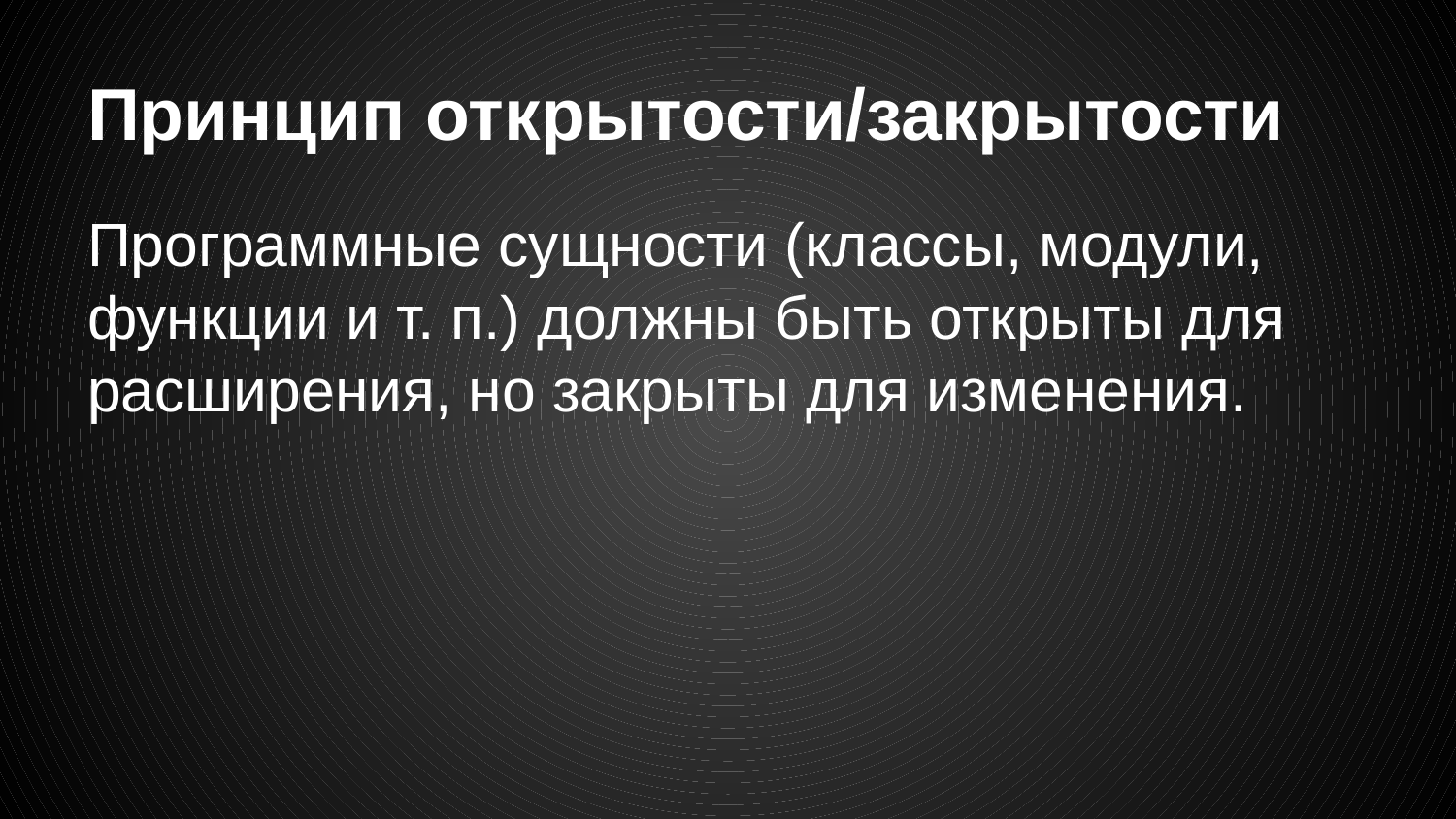

# Принцип открытости/закрытости
Программные сущности (классы, модули, функции и т. п.) должны быть открыты для расширения, но закрыты для изменения.